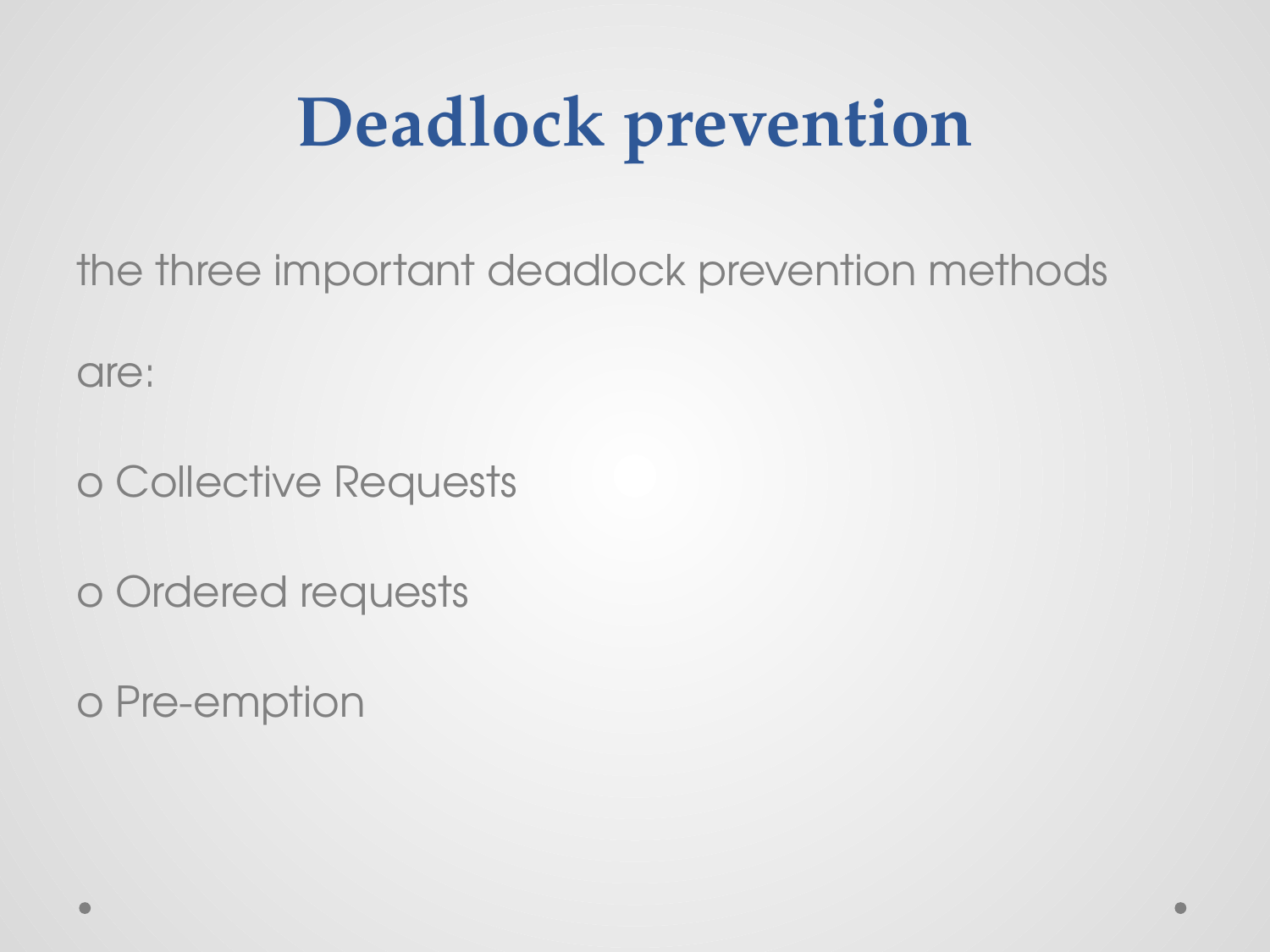

# Deadlock prevention
the three important deadlock prevention methods are:
o Collective Requests
o Ordered requests
o Pre-emption